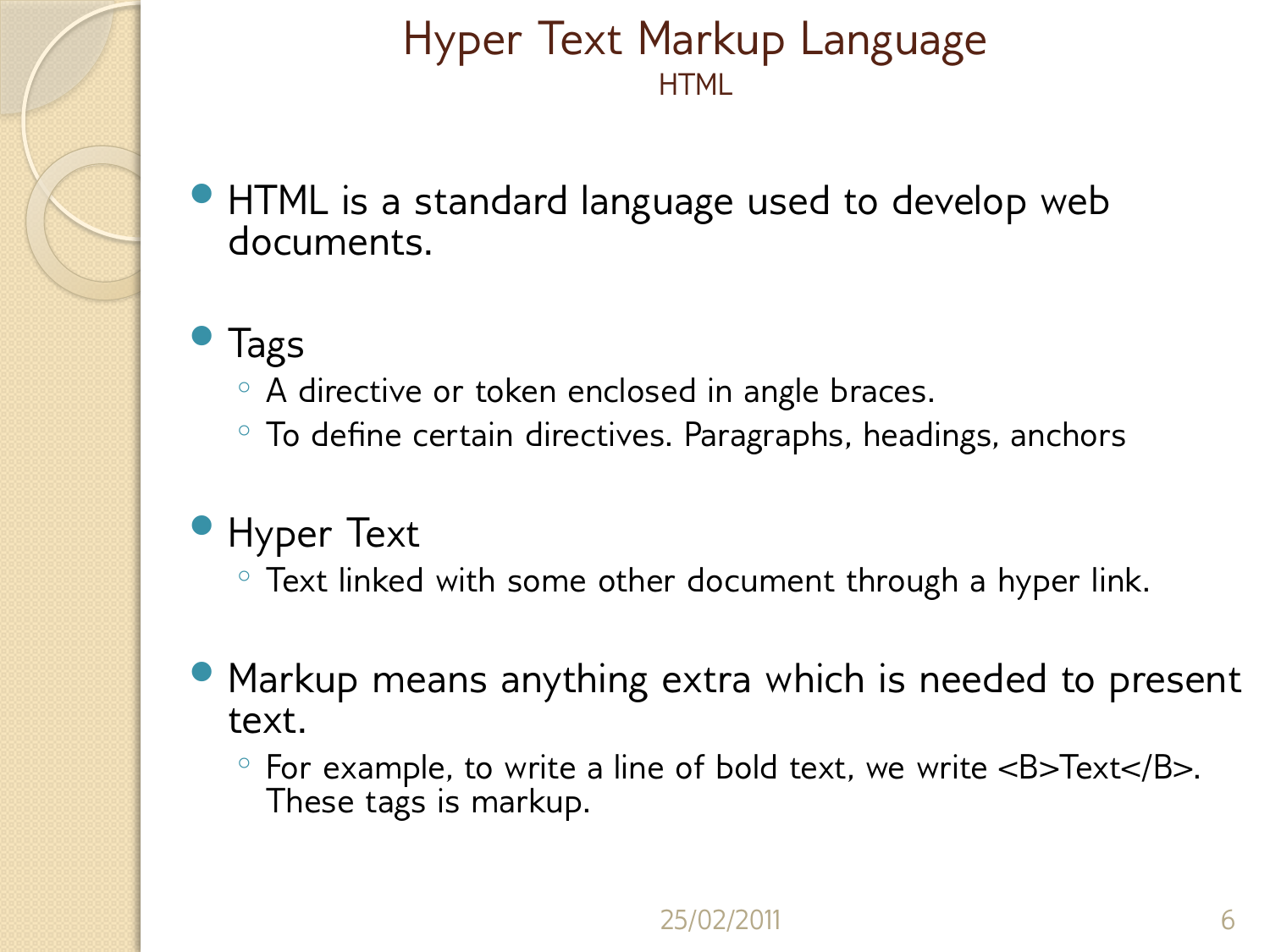

# Hyper Text Markup Language HTML
HTML is a standard language used to develop web documents.

Tags
A directive or token enclosed in angle braces.
To define certain directives. Paragraphs, headings, anchors

Hyper Text
Text linked with some other document through a hyper link.

Markup means anything extra which is needed to present text.
For example, to write a line of bold text, we write <B>Text</B>. These tags is markup.
25/02/2011
6